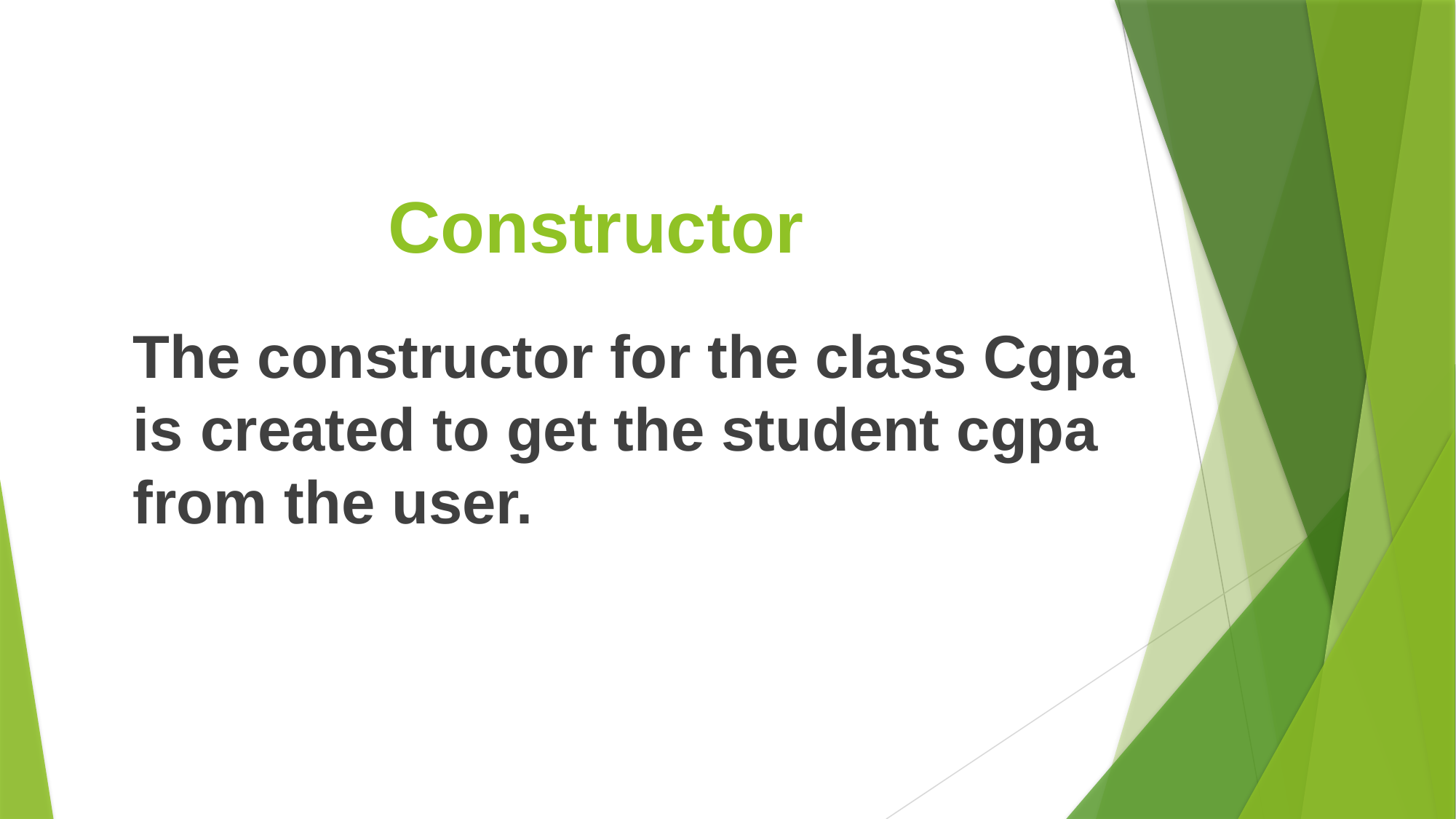

# Constructor
The constructor for the class Cgpa is created to get the student cgpa from the user.